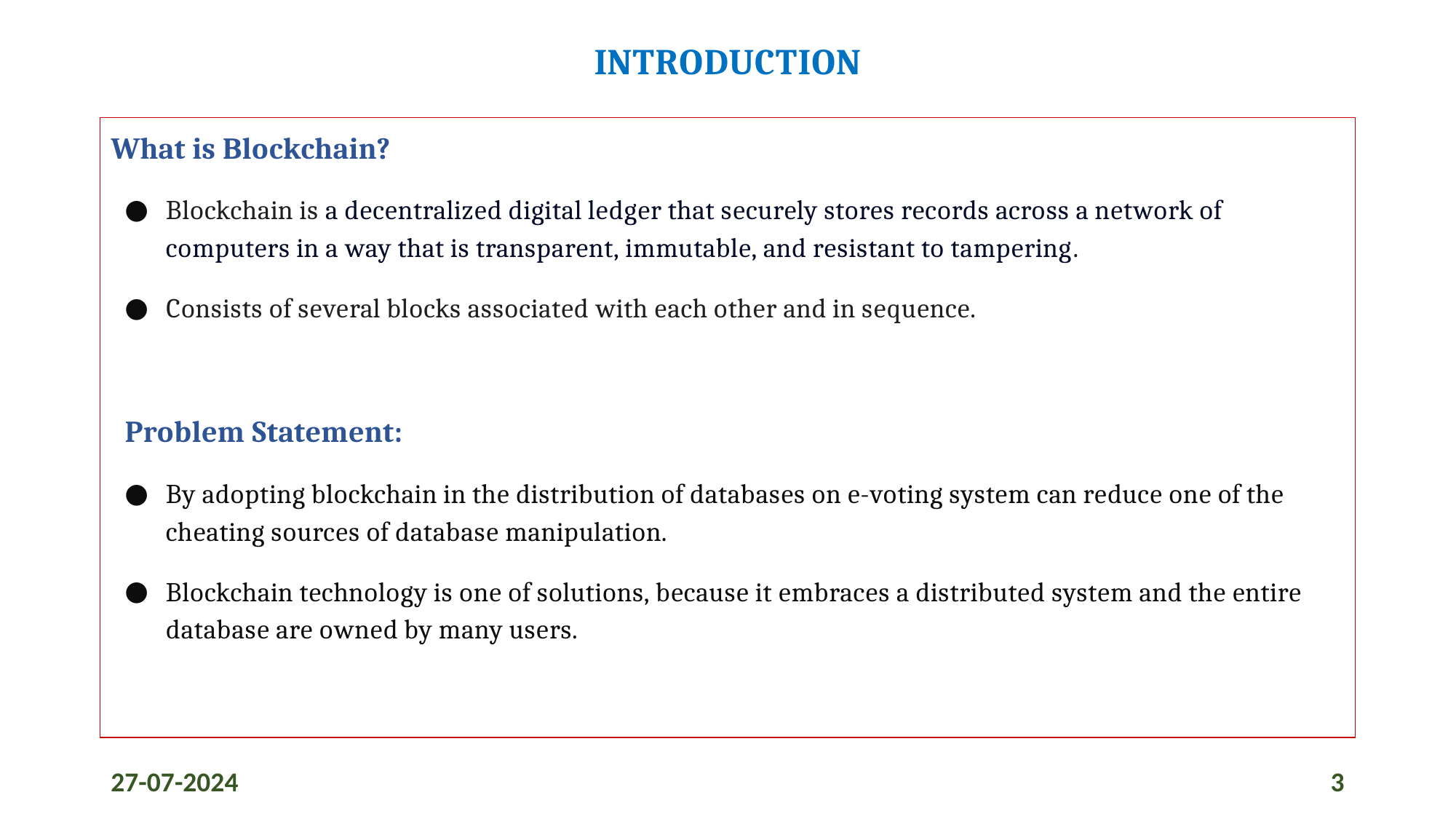

# INTRODUCTION
What is Blockchain?
Blockchain is a decentralized digital ledger that securely stores records across a network of computers in a way that is transparent, immutable, and resistant to tampering.
Consists of several blocks associated with each other and in sequence.

Problem Statement:
By adopting blockchain in the distribution of databases on e-voting system can reduce one of the cheating sources of database manipulation.
Blockchain technology is one of solutions, because it embraces a distributed system and the entire database are owned by many users.

27-07-2024
3